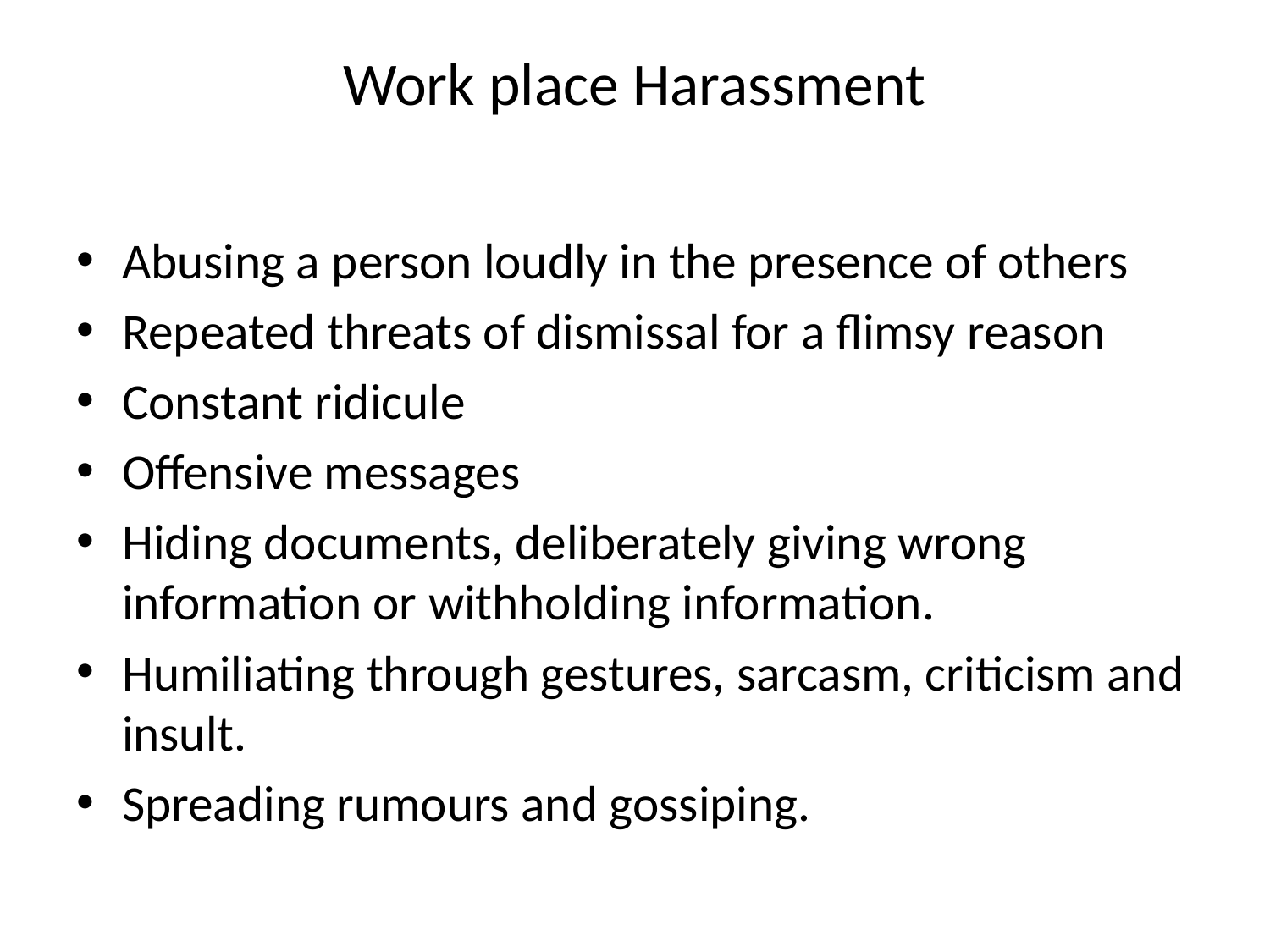

# Work place Harassment
Abusing a person loudly in the presence of others
Repeated threats of dismissal for a flimsy reason
Constant ridicule
Offensive messages
Hiding documents, deliberately giving wrong information or withholding information.
Humiliating through gestures, sarcasm, criticism and insult.
Spreading rumours and gossiping.